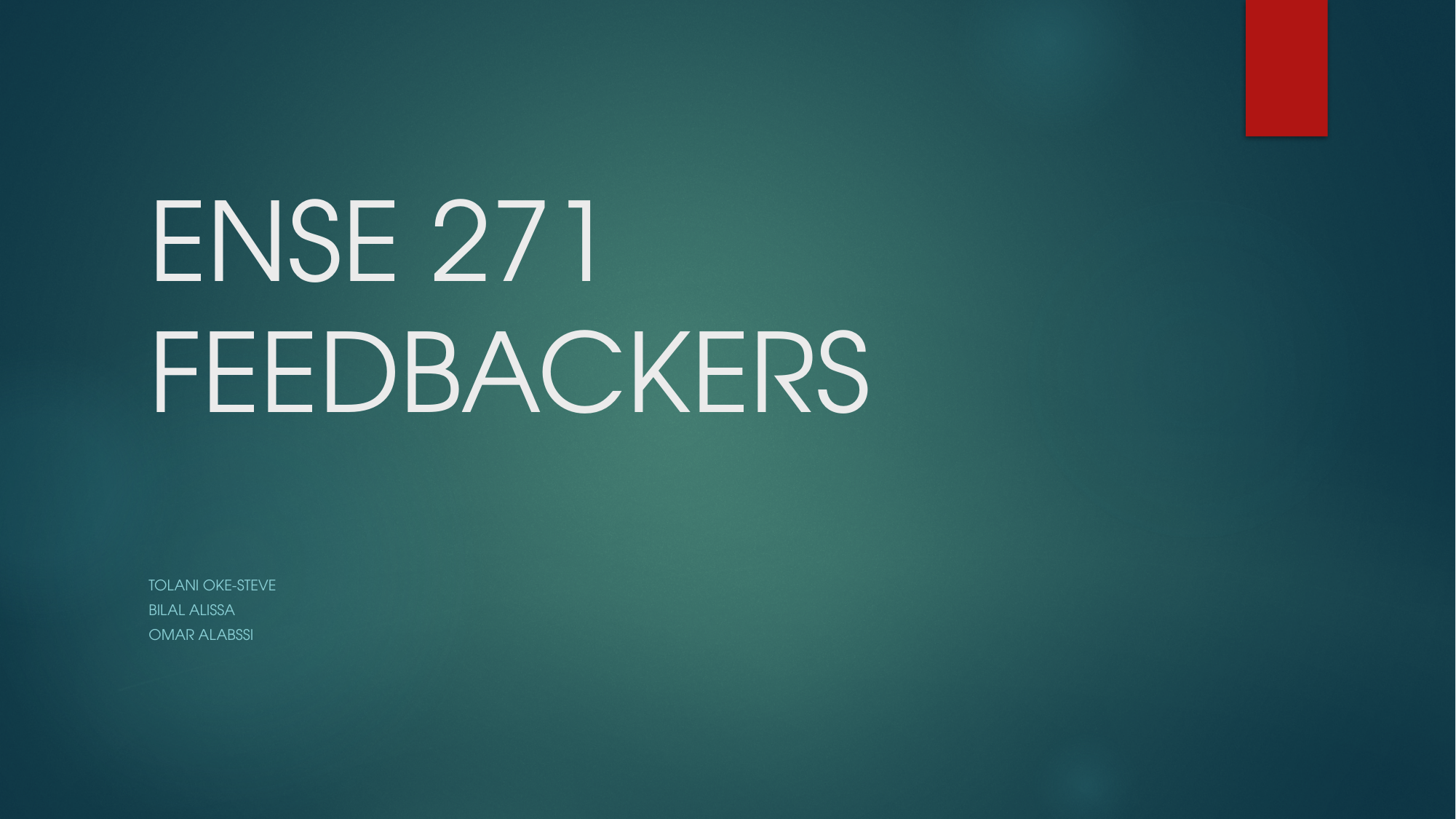

# ENSE 271 FEEDBACKERS
Tolani Oke-Steve
Bilal Alissa
Omar Alabssi